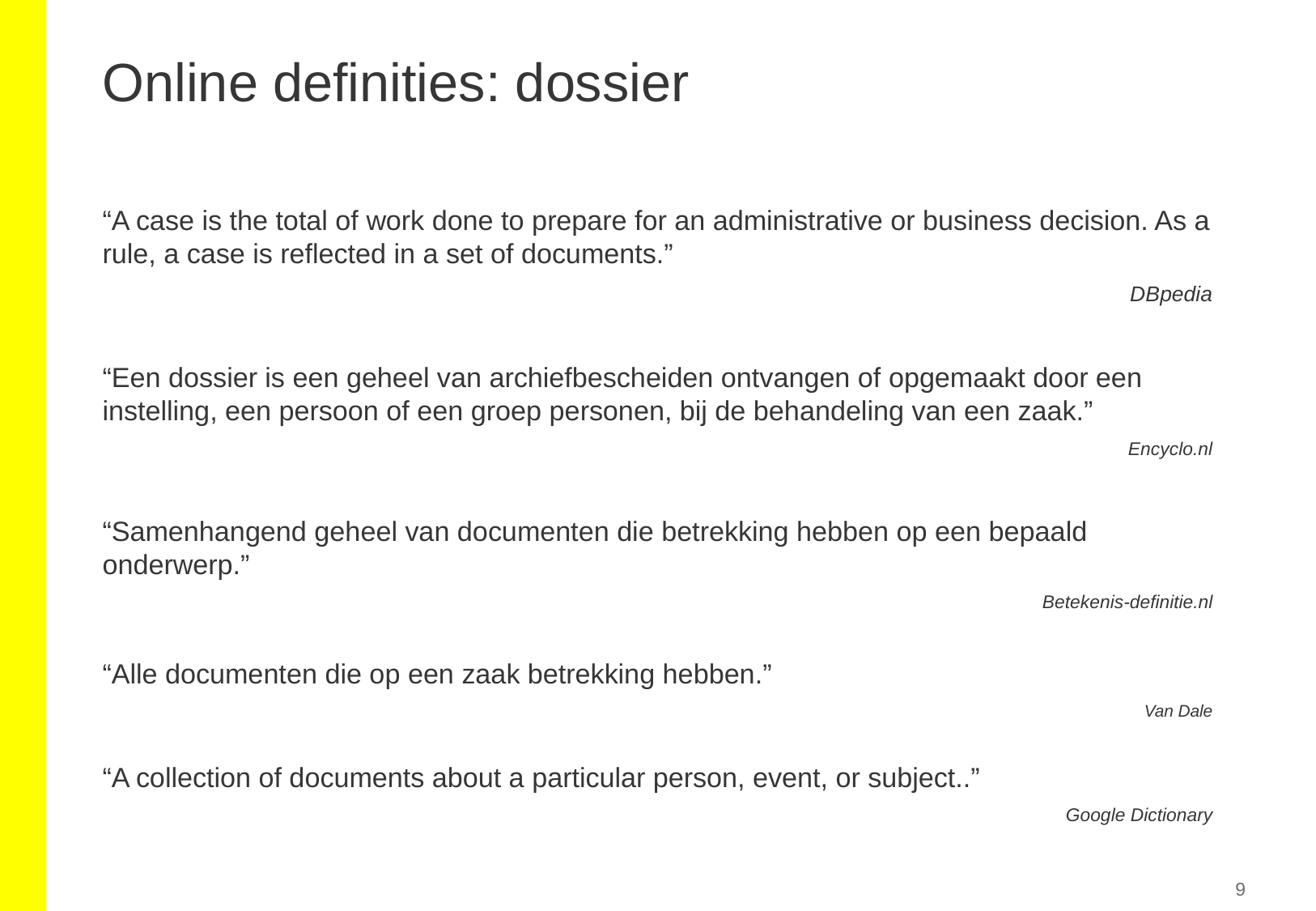

# Online definities: dossier
“A case is the total of work done to prepare for an administrative or business decision. As a rule, a case is reflected in a set of documents.”
DBpedia

“Een dossier is een geheel van archiefbescheiden ontvangen of opgemaakt door een instelling, een persoon of een groep personen, bij de behandeling van een zaak.”
Encyclo.nl

“Samenhangend geheel van documenten die betrekking hebben op een bepaald onderwerp.”
Betekenis-definitie.nl

“Alle documenten die op een zaak betrekking hebben.”
Van Dale

“A collection of documents about a particular person, event, or subject..”
Google Dictionary
9